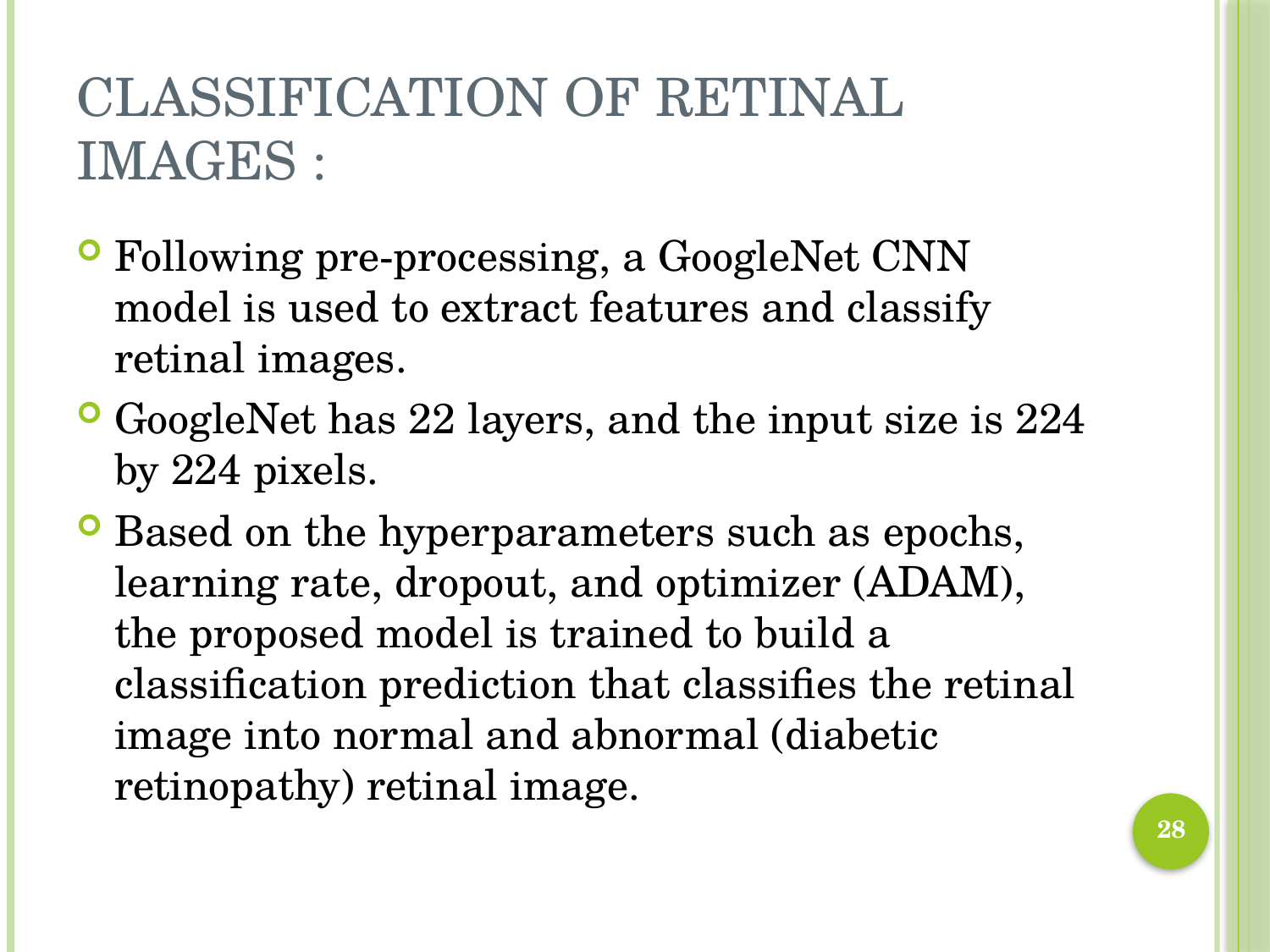

# CLASSIFICATION OF RETINAL IMAGES :
Following pre-processing, a GoogleNet CNN model is used to extract features and classify retinal images.
GoogleNet has 22 layers, and the input size is 224 by 224 pixels.
Based on the hyperparameters such as epochs, learning rate, dropout, and optimizer (ADAM), the proposed model is trained to build a classification prediction that classifies the retinal image into normal and abnormal (diabetic retinopathy) retinal image.

28